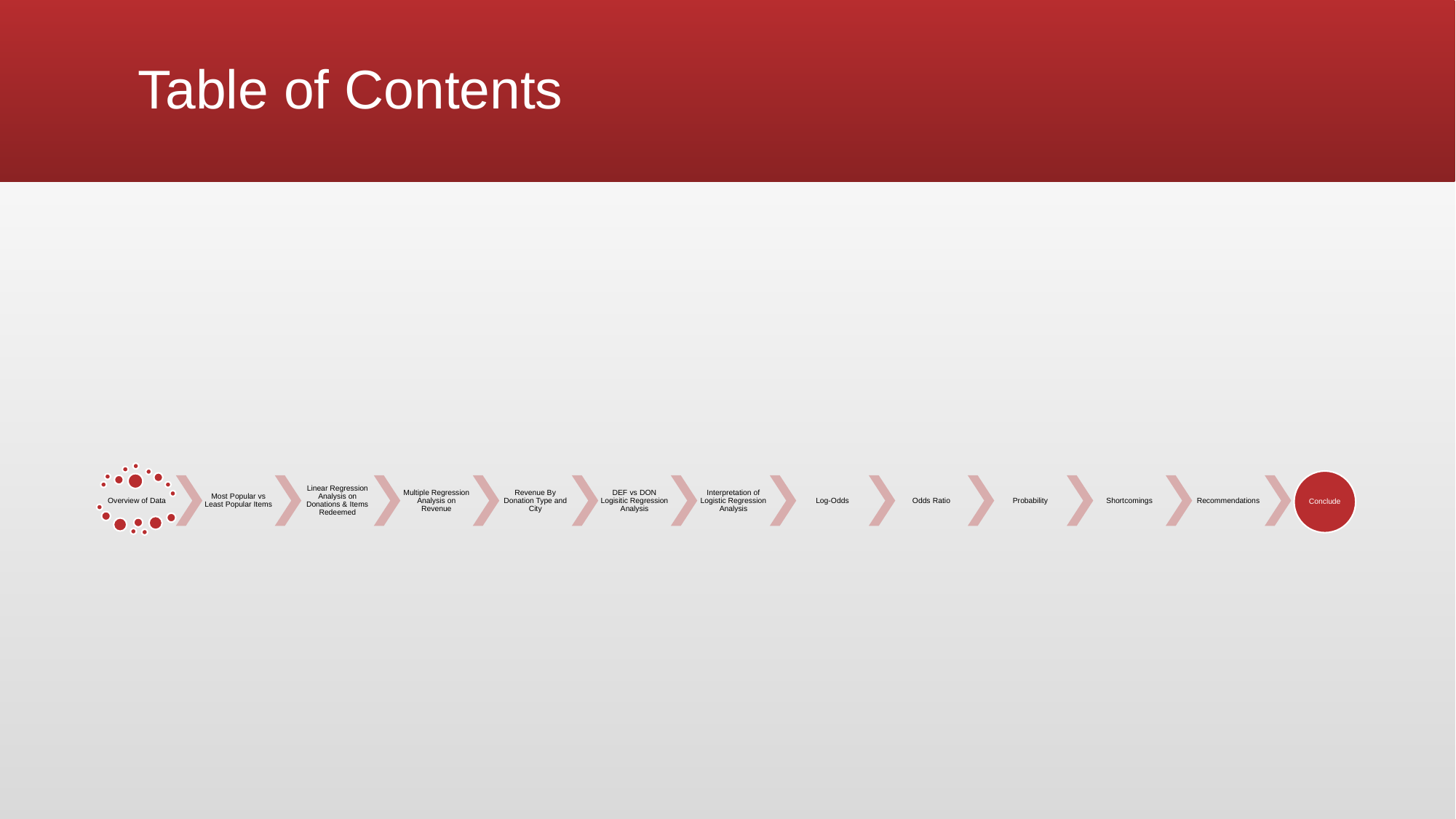

# Table of Contents
Overview of Data
Most Popular vs Least Popular Items
Linear Regression Analysis on Donations & Items Redeemed
Multiple Regression Analysis on Revenue
Revenue By Donation Type and City
DEF vs DON Logisitic Regression Analysis
Interpretation of Logistic Regression Analysis
Log-Odds
Odds Ratio
Probability
Shortcomings
Recommendations
Conclude